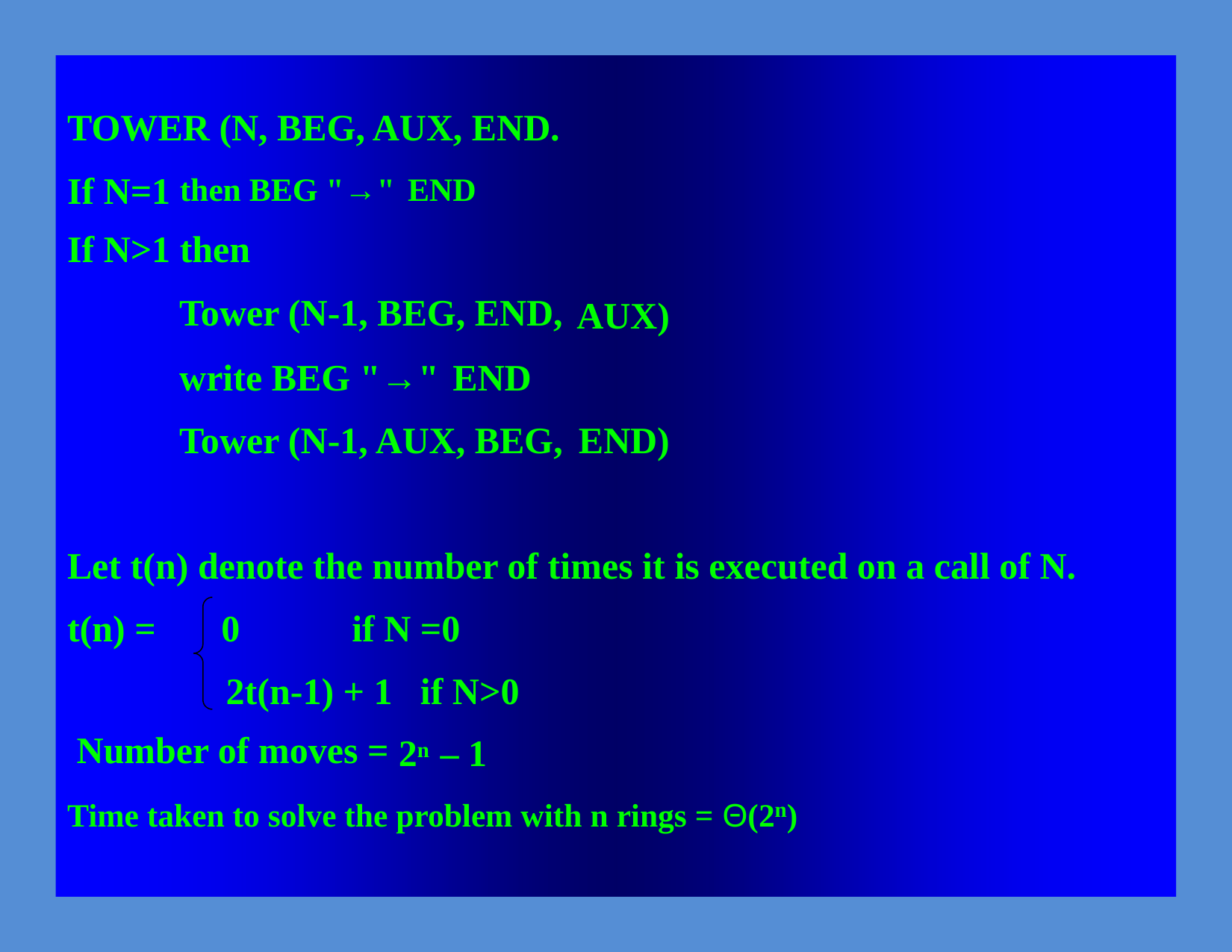

TOWER (N, BEG, AUX, END.
then BEG "→" END
then
Tower (N-1, BEG, END,
write BEG "→" END
Tower (N-1, AUX, BEG,
If
If
N=1
N>1
AUX)
END)
Let t(n) denote the number of times it is executed on a call of N.

t(n) =
0
if N =0
2t(n-1) + 1
Number of moves =
if N>0
2n
– 1
Time taken to solve the problem with n rings = Θ(2n)